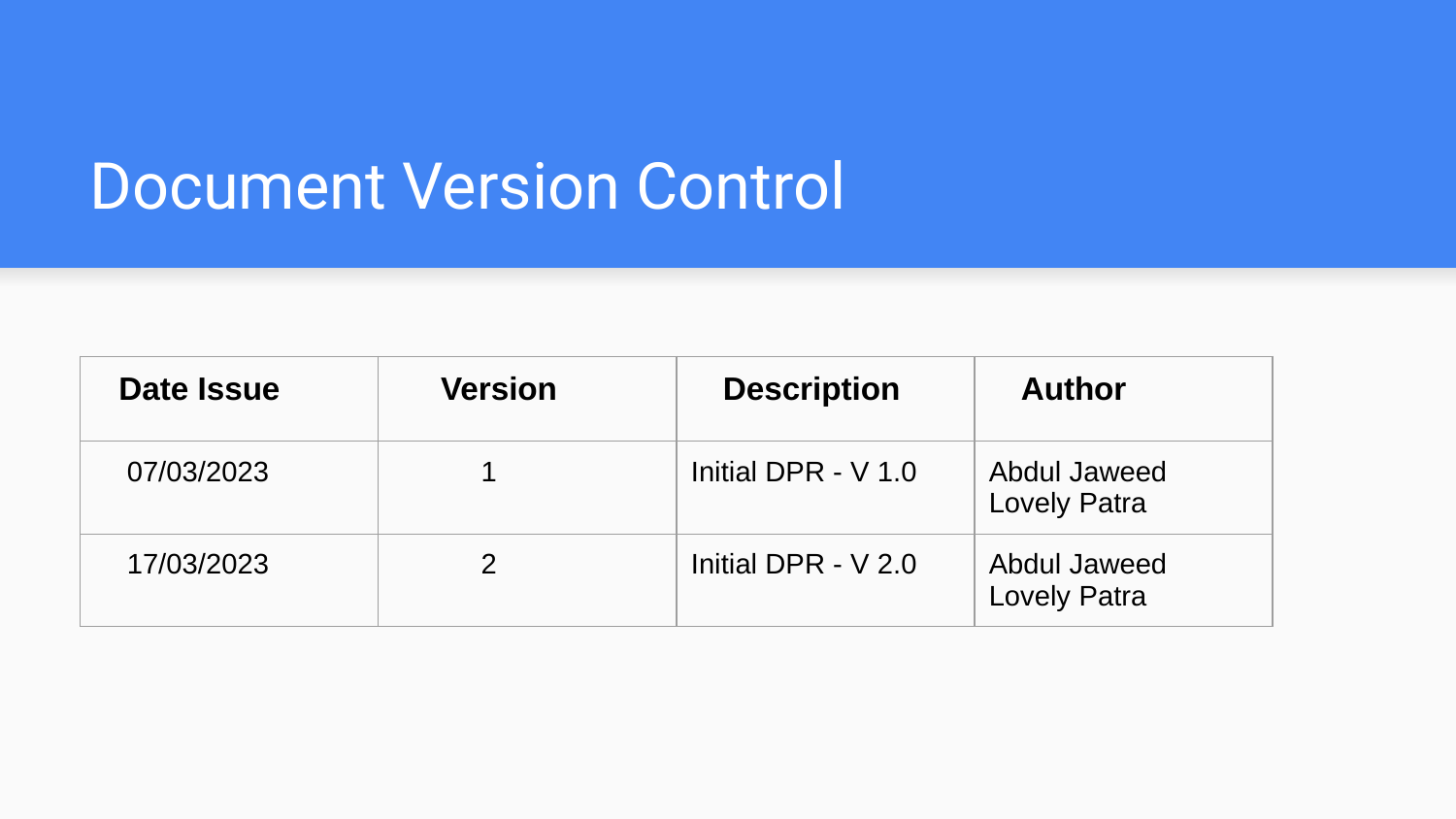

# Document Version Control
| Date Issue | Version | Description | Author |
| --- | --- | --- | --- |
| 07/03/2023 | 1 | Initial DPR - V 1.0 | Abdul Jaweed Lovely Patra |
| 17/03/2023 | 2 | Initial DPR - V 2.0 | Abdul Jaweed Lovely Patra |